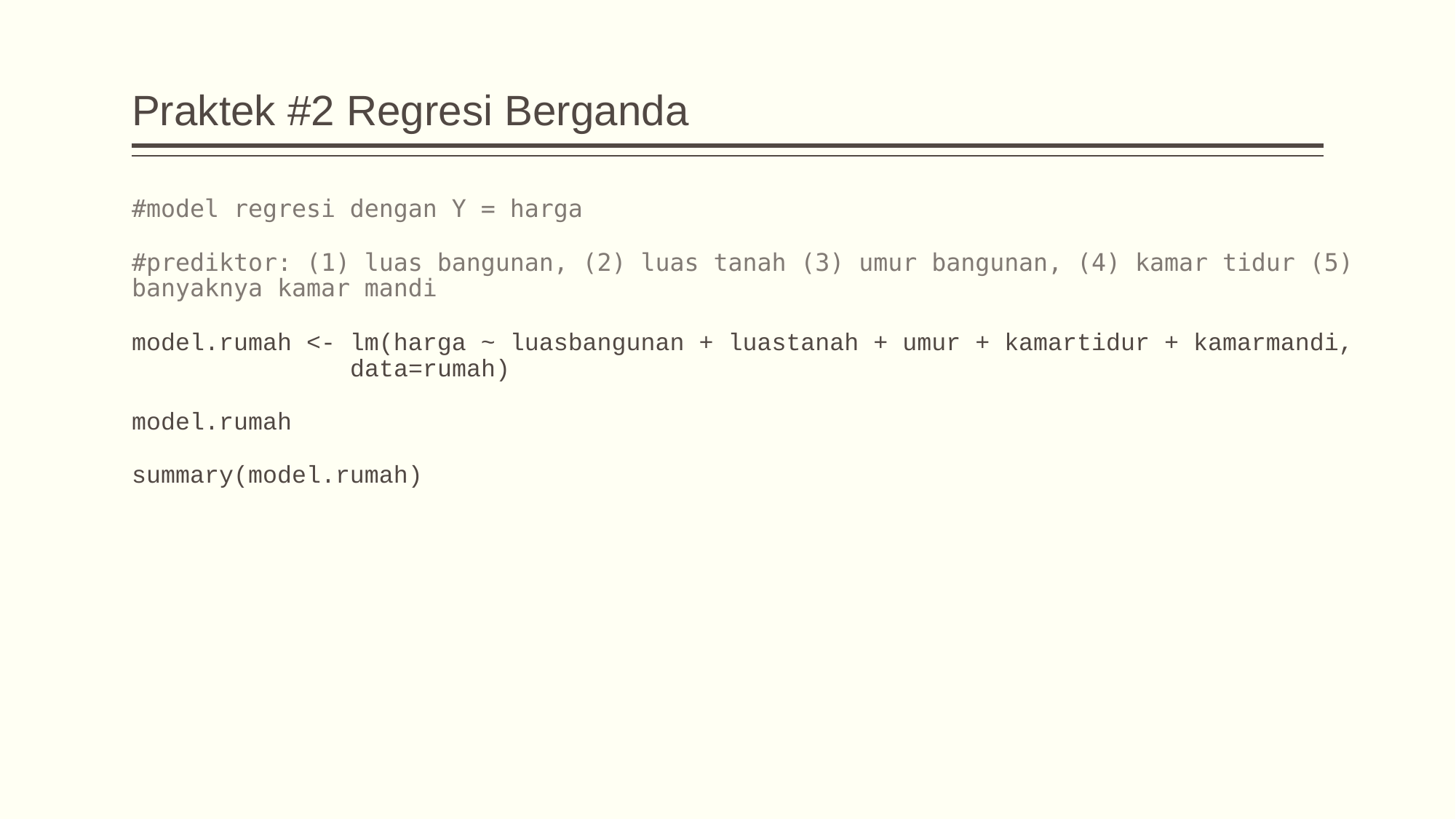

# Praktek #2 Regresi Berganda
#model regresi dengan Y = harga
#prediktor: (1) luas bangunan, (2) luas tanah (3) umur bangunan, (4) kamar tidur (5) banyaknya kamar mandi
model.rumah <- lm(harga ~ luasbangunan + luastanah + umur + kamartidur + kamarmandi, 		data=rumah)
model.rumah
summary(model.rumah)